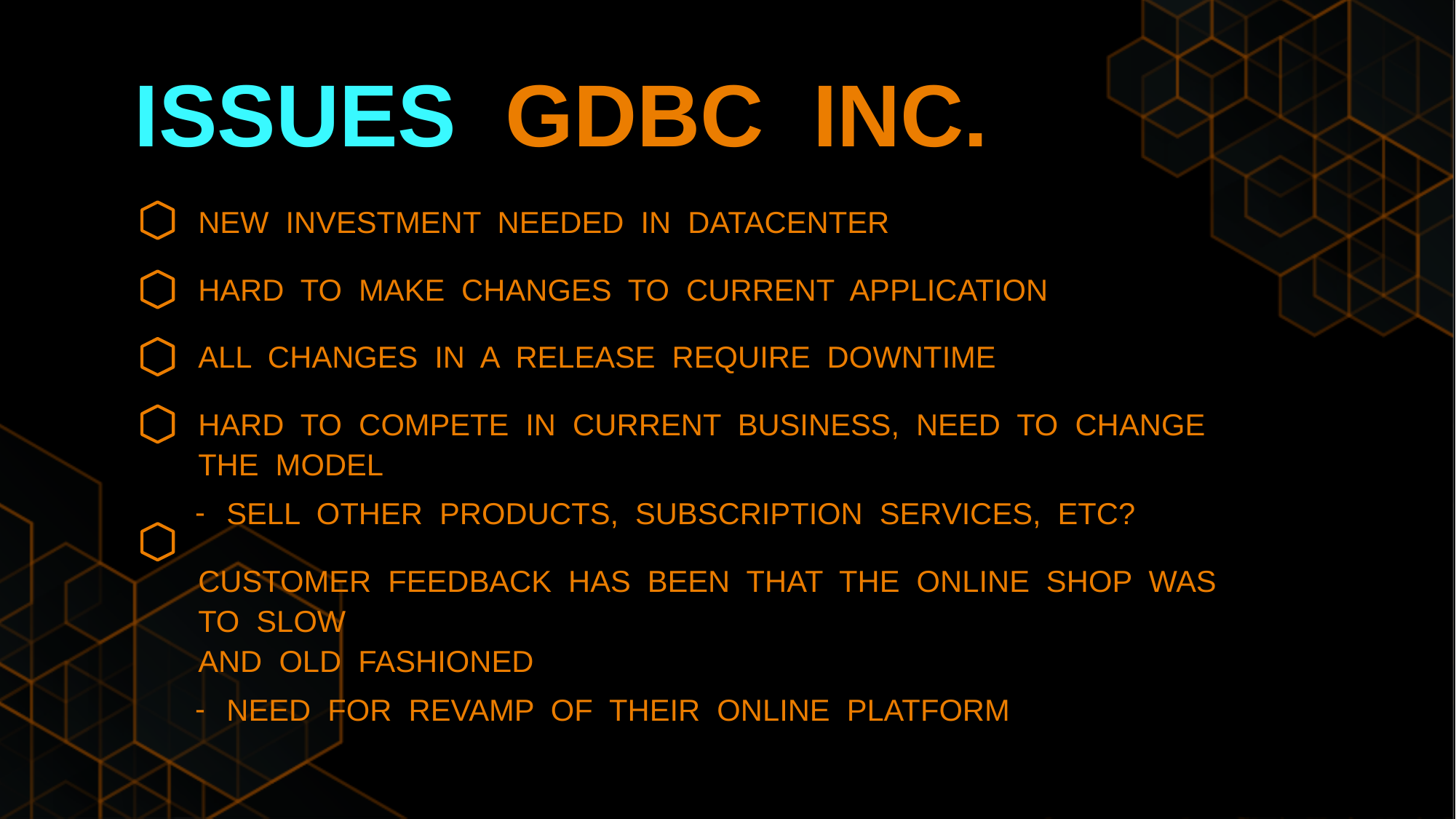

ISSUES  GDBC  INC.
NEW  INVESTMENT  NEEDED  IN  DATACENTER
HARD  TO  MAKE  CHANGES  TO  CURRENT  APPLICATION
ALL  CHANGES  IN  A  RELEASE  REQUIRE  DOWNTIME
HARD  TO  COMPETE  IN  CURRENT  BUSINESS,  NEED  TO  CHANGE  THE  MODEL
SELL  OTHER  PRODUCTS,  SUBSCRIPTION  SERVICES,  ETC?
CUSTOMER  FEEDBACK  HAS  BEEN  THAT  THE  ONLINE  SHOP  WAS  TO  SLOW
AND  OLD  FASHIONED
NEED  FOR  REVAMP  OF  THEIR  ONLINE  PLATFORM